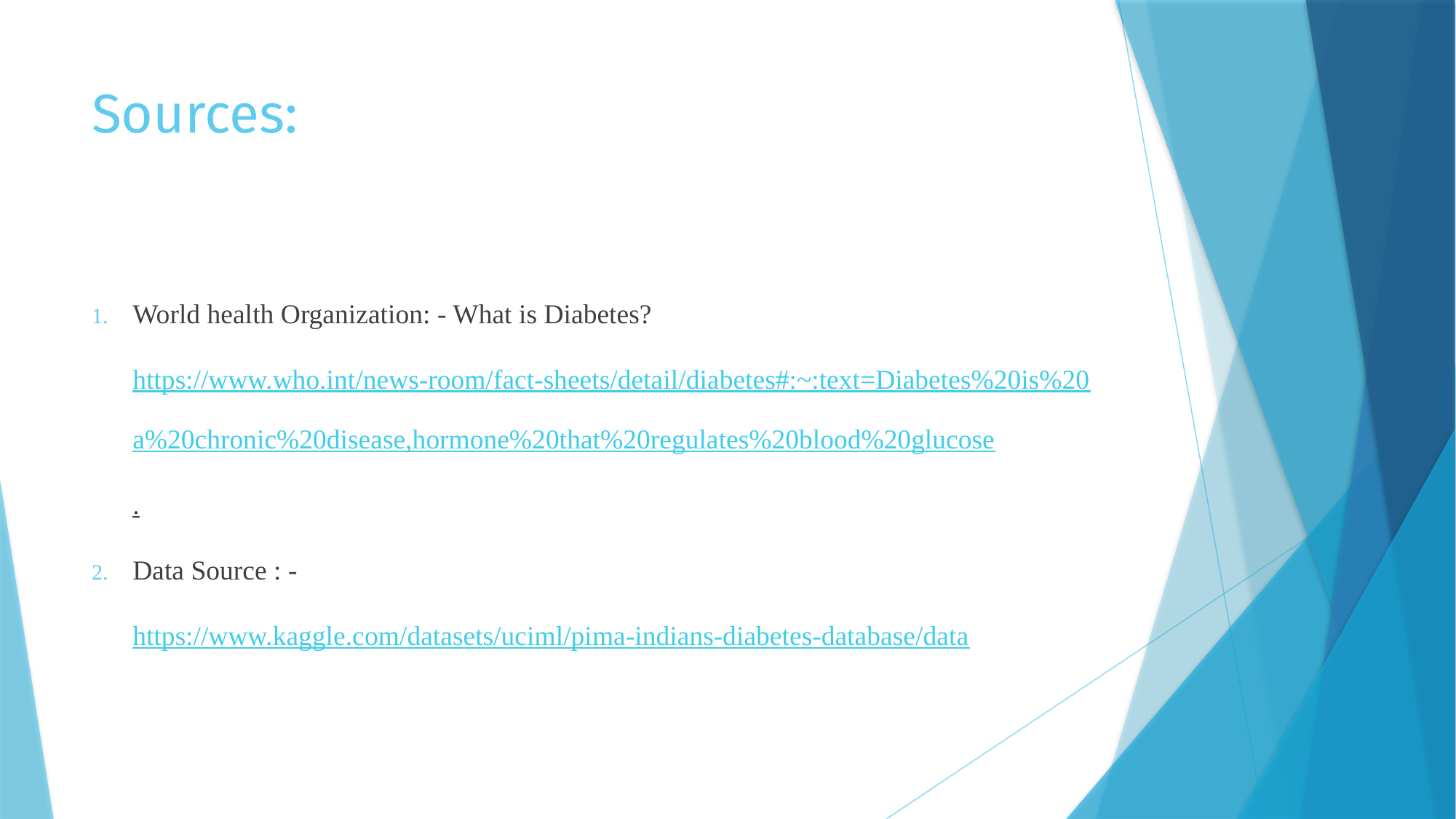

# Sources:
World health Organization: - What is Diabetes? https://www.who.int/news-room/fact-sheets/detail/diabetes#:~:text=Diabetes%20is%20a%20chronic%20disease,hormone%20that%20regulates%20blood%20glucose.
Data Source : - https://www.kaggle.com/datasets/uciml/pima-indians-diabetes-database/data